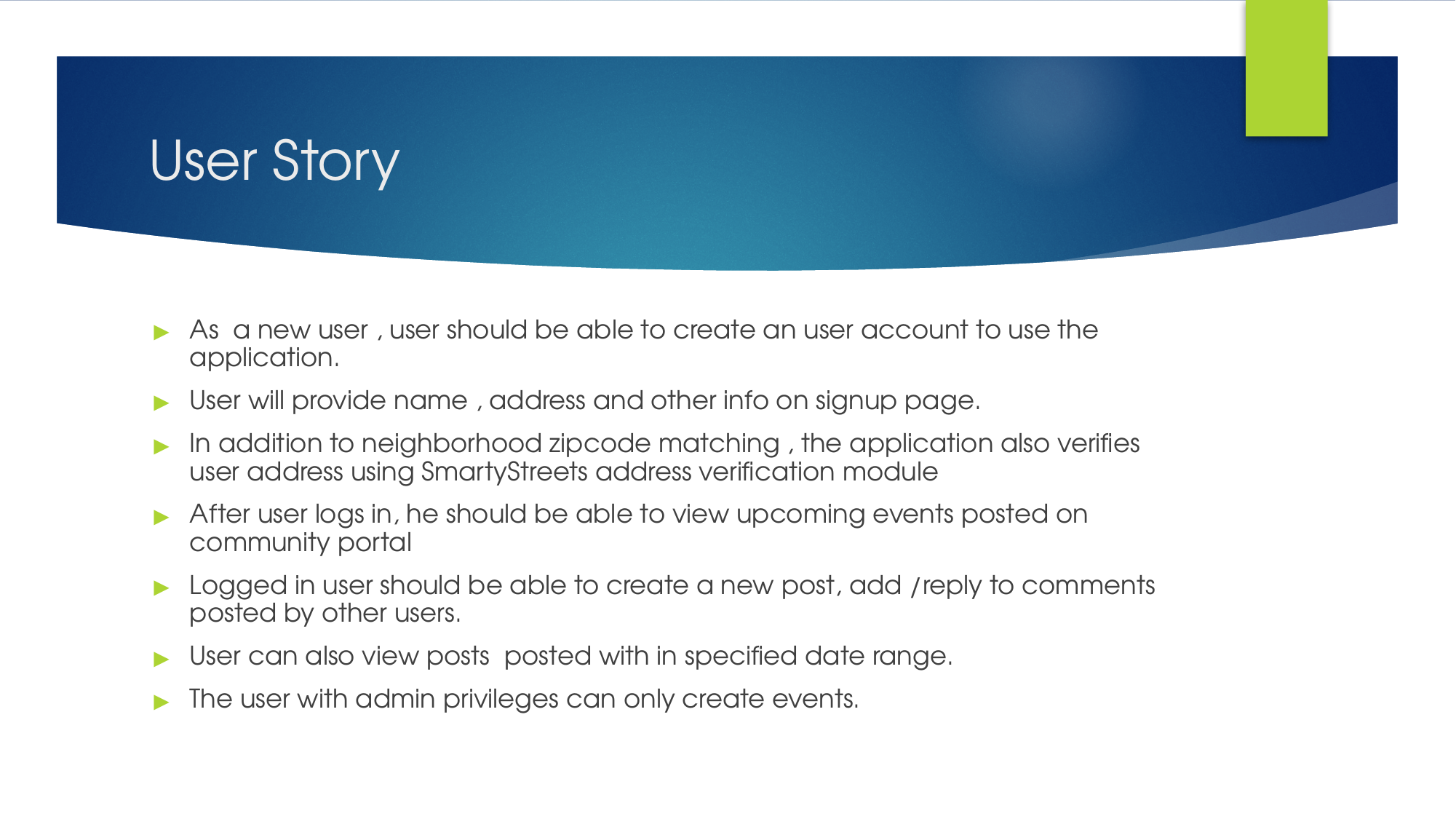

# User Story
As  a new user , user should be able to create an user account to use the application.
User will provide name , address and other info on signup page.
In addition to neighborhood zipcode matching , the application also verifies user address using SmartyStreets address verification module
After user logs in, he should be able to view upcoming events posted on community portal
Logged in user should be able to create a new post, add /reply to comments posted by other users.
User can also view posts  posted with in specified date range.
The user with admin privileges can only create events.